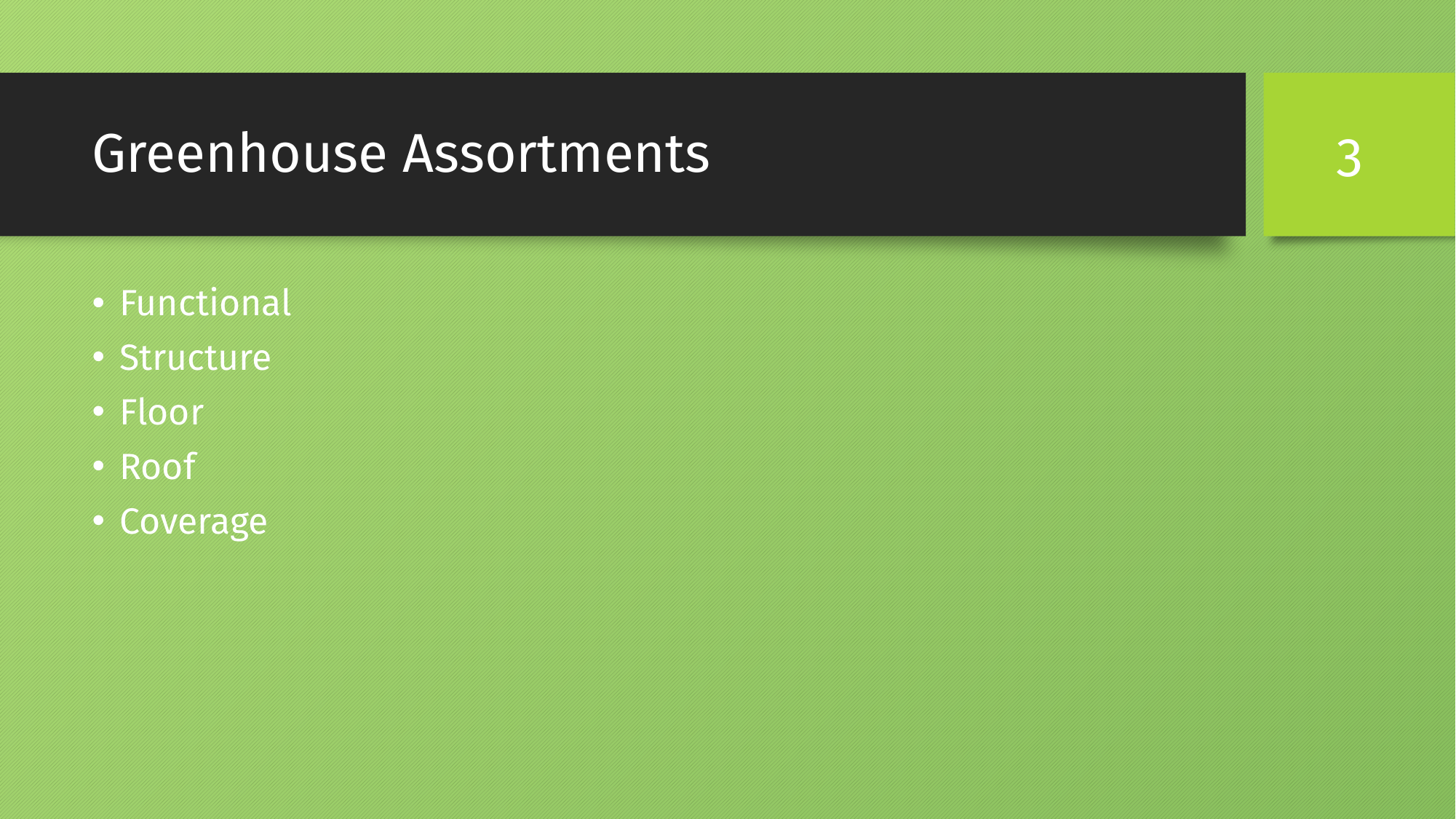

3
# Greenhouse Assortments
Functional
Structure
Floor
Roof
Coverage